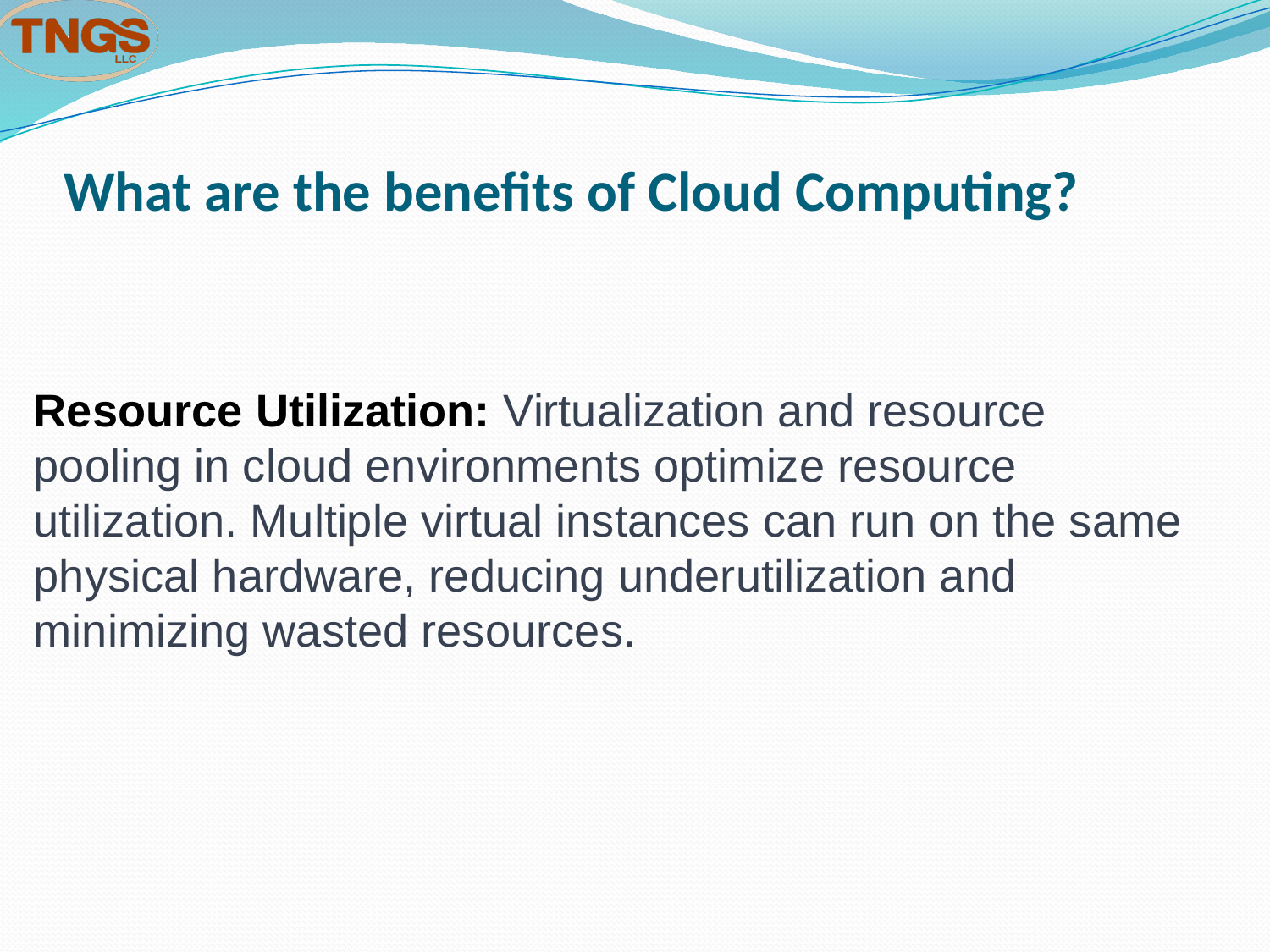

# What are the benefits of Cloud Computing?
Resource Utilization: Virtualization and resource pooling in cloud environments optimize resource utilization. Multiple virtual instances can run on the same physical hardware, reducing underutilization and minimizing wasted resources.